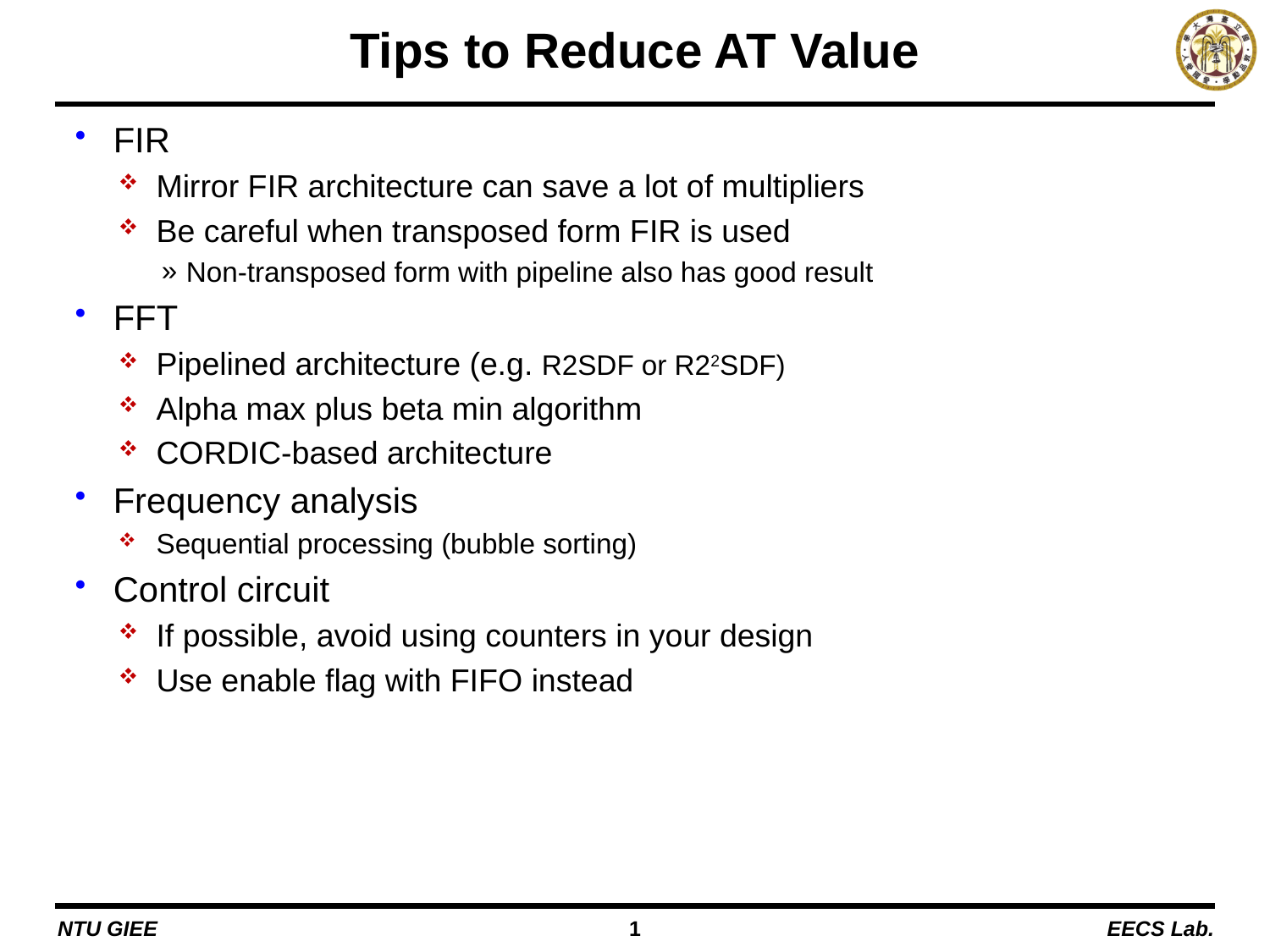

# Tips to Reduce AT Value
FIR
Mirror FIR architecture can save a lot of multipliers
Be careful when transposed form FIR is used
Non-transposed form with pipeline also has good result
FFT
Pipelined architecture (e.g. R2SDF or R22SDF)
Alpha max plus beta min algorithm
CORDIC-based architecture
Frequency analysis
Sequential processing (bubble sorting)
Control circuit
If possible, avoid using counters in your design
Use enable flag with FIFO instead

NTU GIEE
1
EECS Lab.